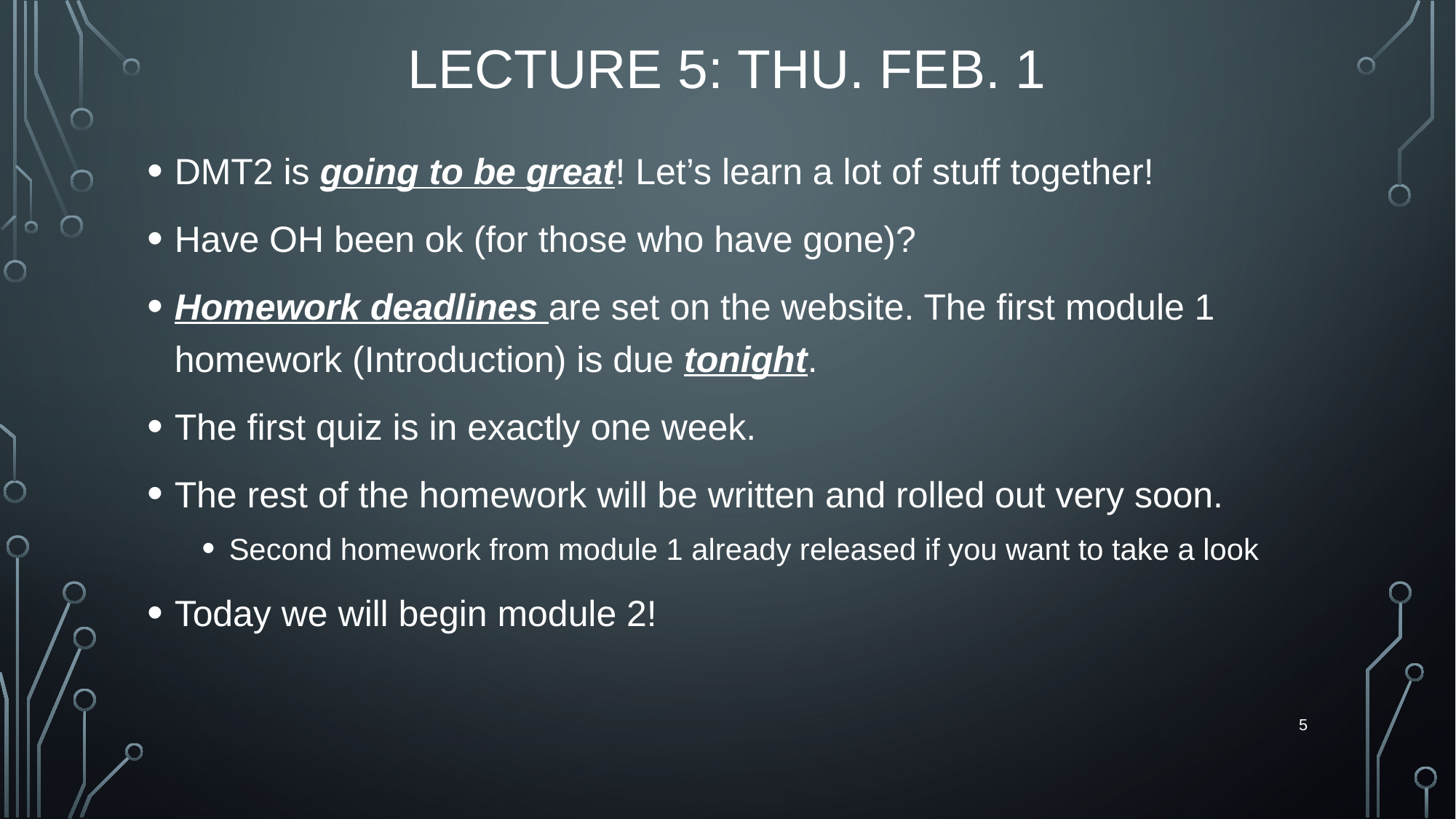

# Lecture 5: Thu. Feb. 1
DMT2 is going to be great! Let’s learn a lot of stuff together!
Have OH been ok (for those who have gone)?
Homework deadlines are set on the website. The first module 1 homework (Introduction) is due tonight.
The first quiz is in exactly one week.
The rest of the homework will be written and rolled out very soon.
Second homework from module 1 already released if you want to take a look
Today we will begin module 2!

5